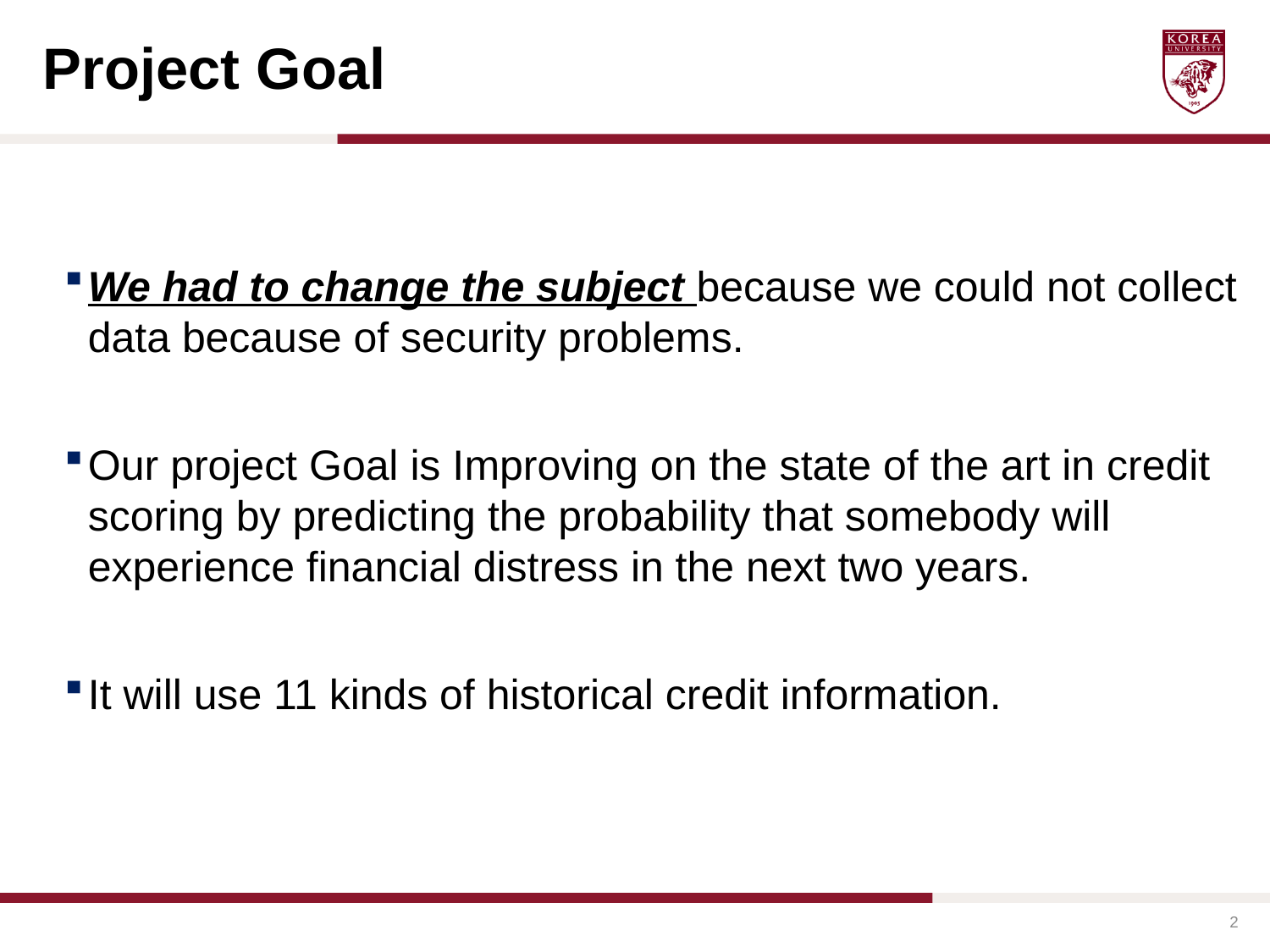

# Project Goal

We had to change the subject because we could not collect data because of security problems.

Our project Goal is Improving on the state of the art in credit scoring by predicting the probability that somebody will experience financial distress in the next two years.

It will use 11 kinds of historical credit information.

2